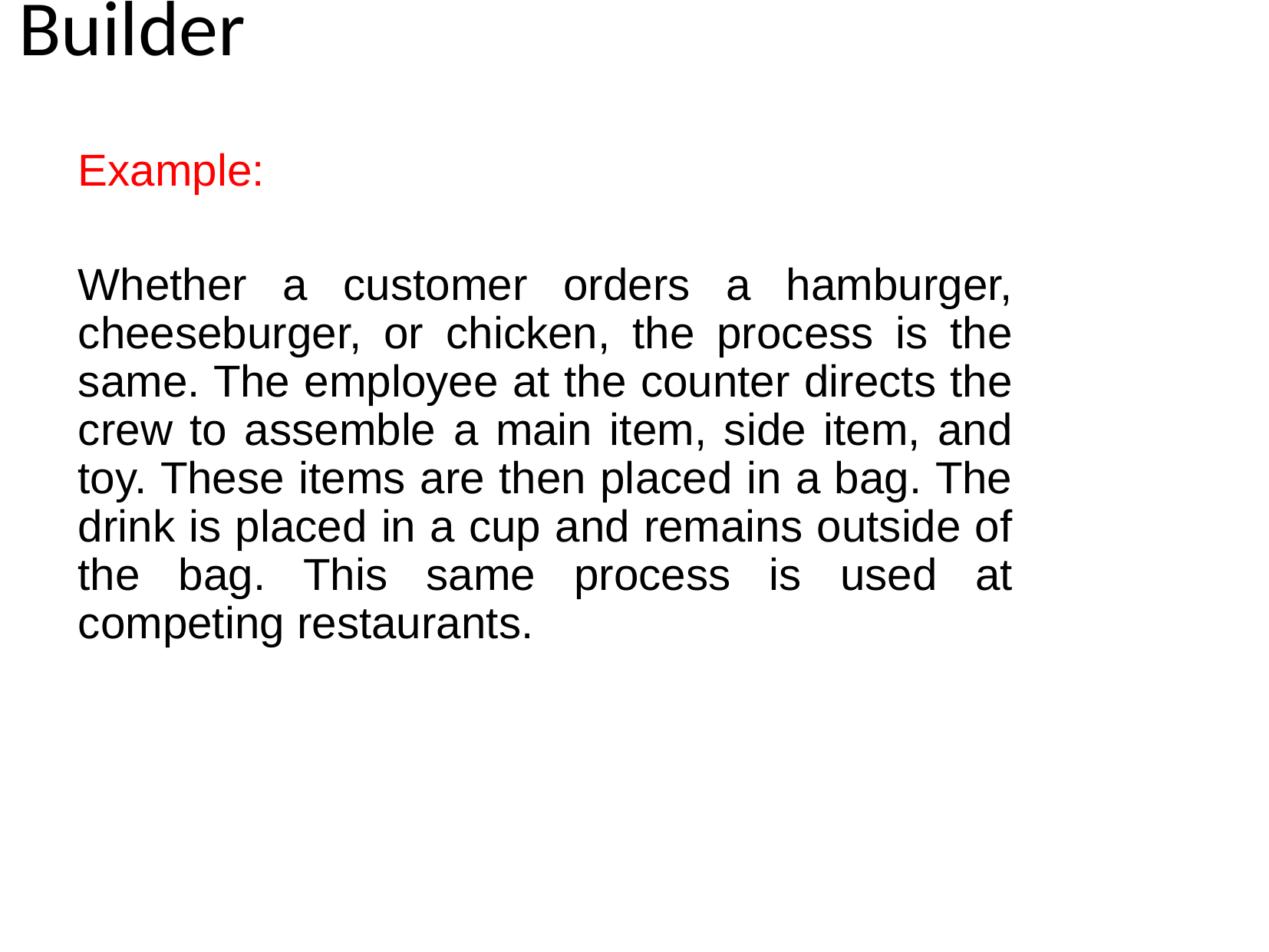

# Builder
Example:

Whether a customer orders a hamburger, cheeseburger, or chicken, the process is the same. The employee at the counter directs the crew to assemble a main item, side item, and toy. These items are then placed in a bag. The drink is placed in a cup and remains outside of the bag. This same process is used at competing restaurants.